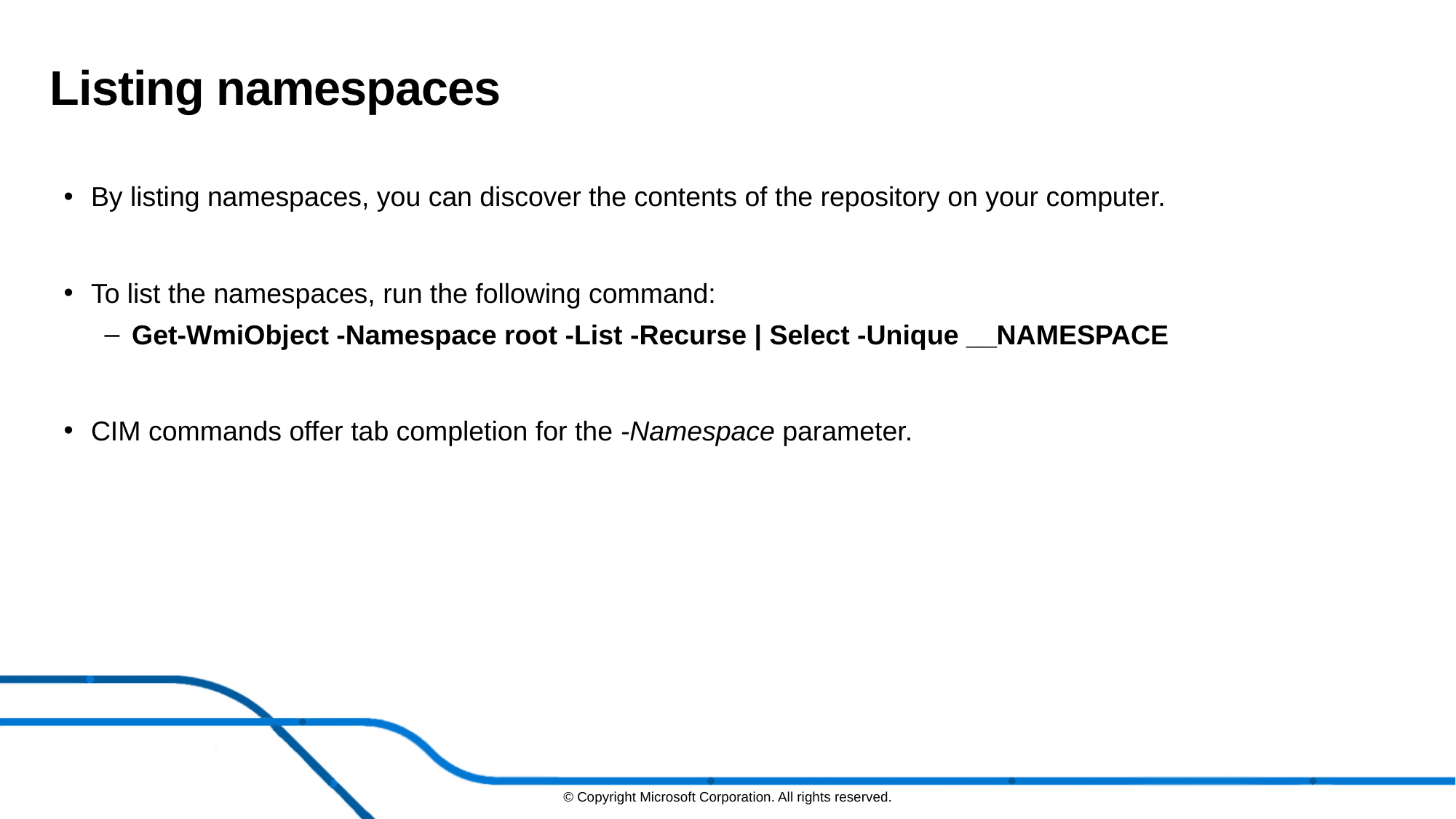

# Listing namespaces
By listing namespaces, you can discover the contents of the repository on your computer.

To list the namespaces, run the following command:
Get-WmiObject -Namespace root -List -Recurse | Select -Unique __NAMESPACE

CIM commands offer tab completion for the -Namespace parameter.